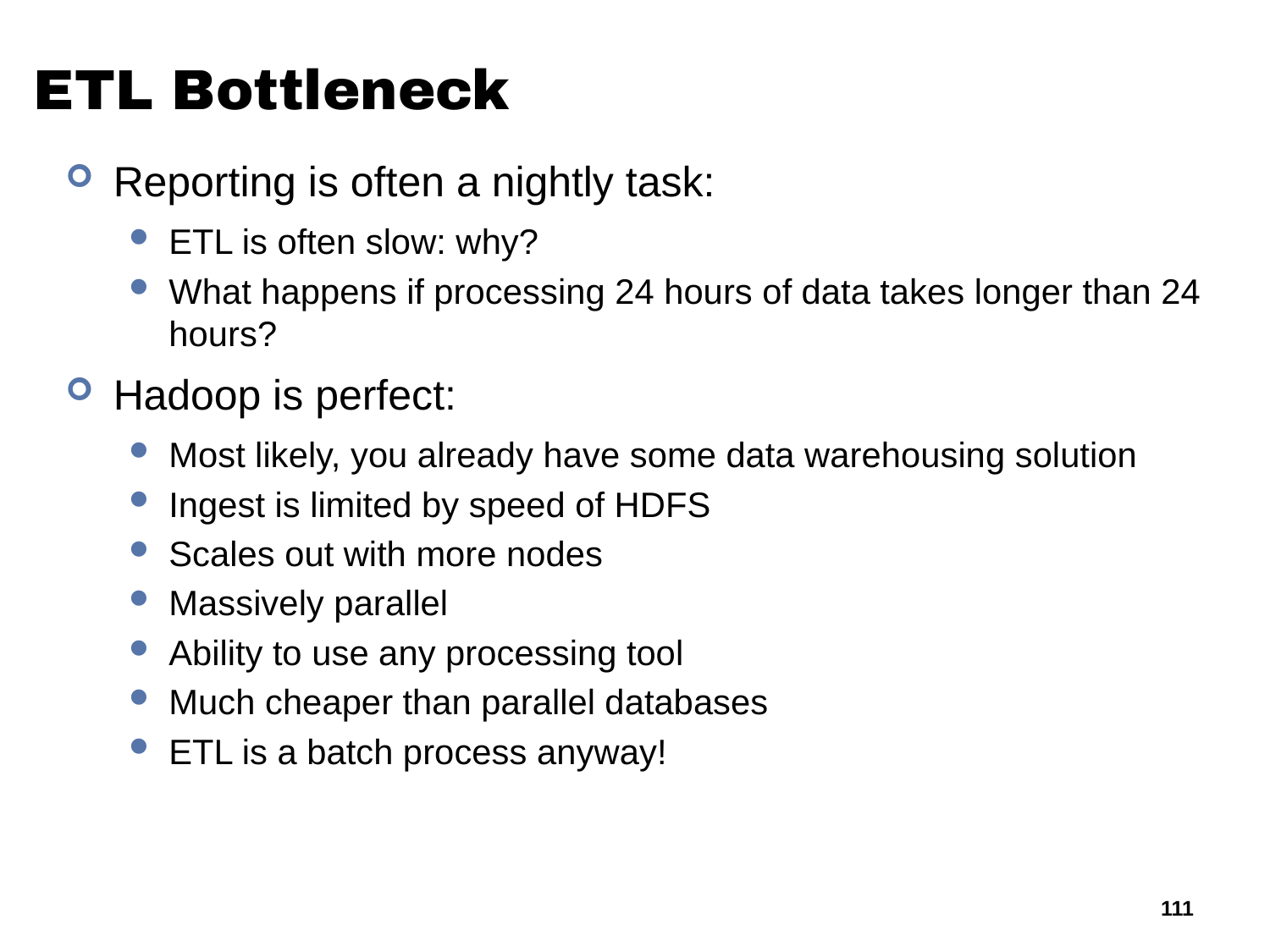

# ETL Bottleneck
Reporting is often a nightly task:
ETL is often slow: why?
What happens if processing 24 hours of data takes longer than 24 hours?
Hadoop is perfect:
Most likely, you already have some data warehousing solution
Ingest is limited by speed of HDFS
Scales out with more nodes
Massively parallel
Ability to use any processing tool
Much cheaper than parallel databases
ETL is a batch process anyway!
111